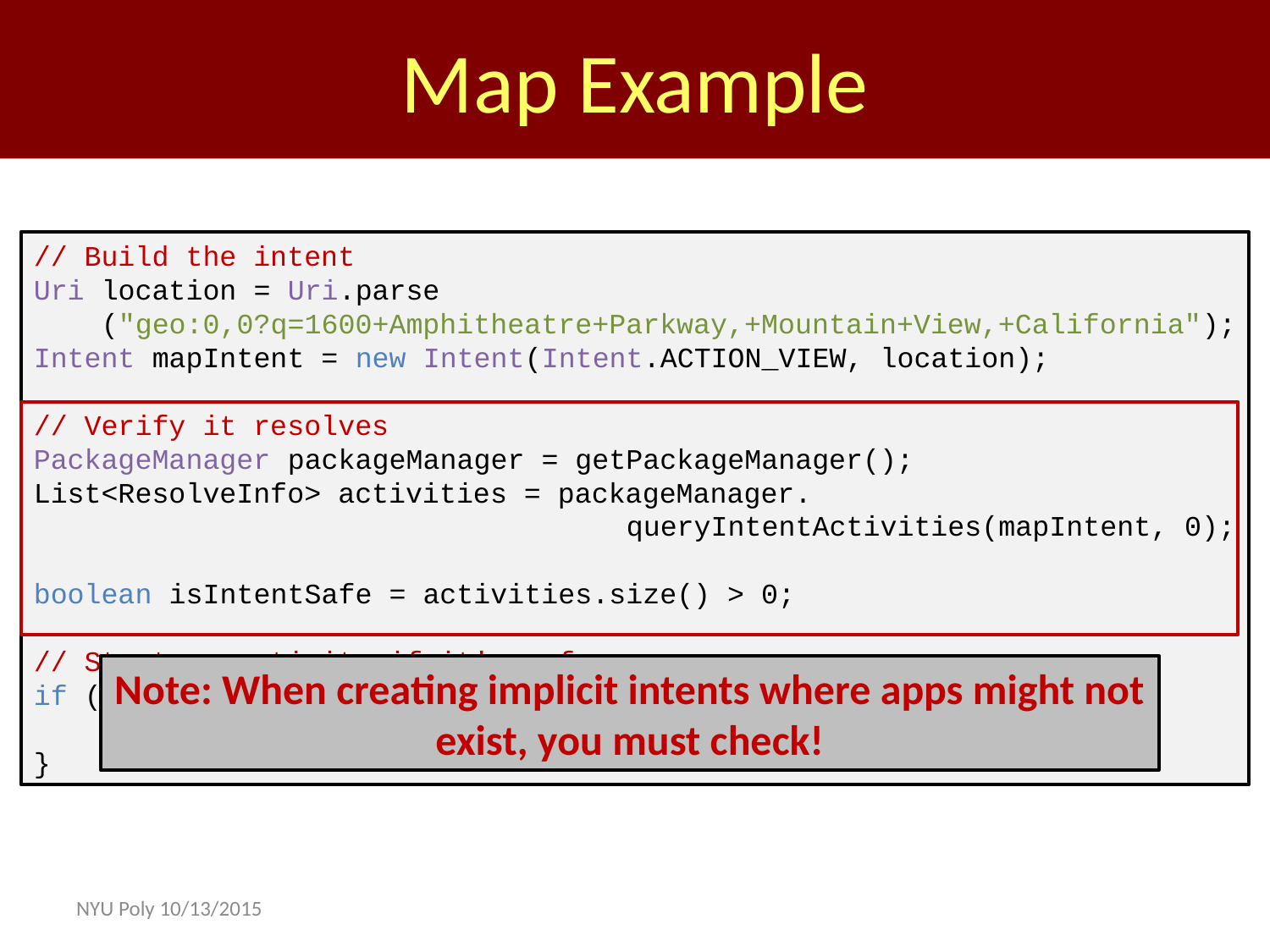

Map Example
2
// Build the intent
Uri location = Uri.parse
    ("geo:0,0?q=1600+Amphitheatre+Parkway,+Mountain+View,+California");
Intent mapIntent = new Intent(Intent.ACTION_VIEW, location);
// Verify it resolves
PackageManager packageManager = getPackageManager();
List<ResolveInfo> activities = packageManager.
                                   queryIntentActivities(mapIntent, 0);
boolean isIntentSafe = activities.size() > 0;
 
// Start an activity if it's safe
if (isIntentSafe) {
    startActivity(mapIntent);
}

Note: When creating implicit intents where apps might not exist, you must check!
NYU Poly 10/13/2015